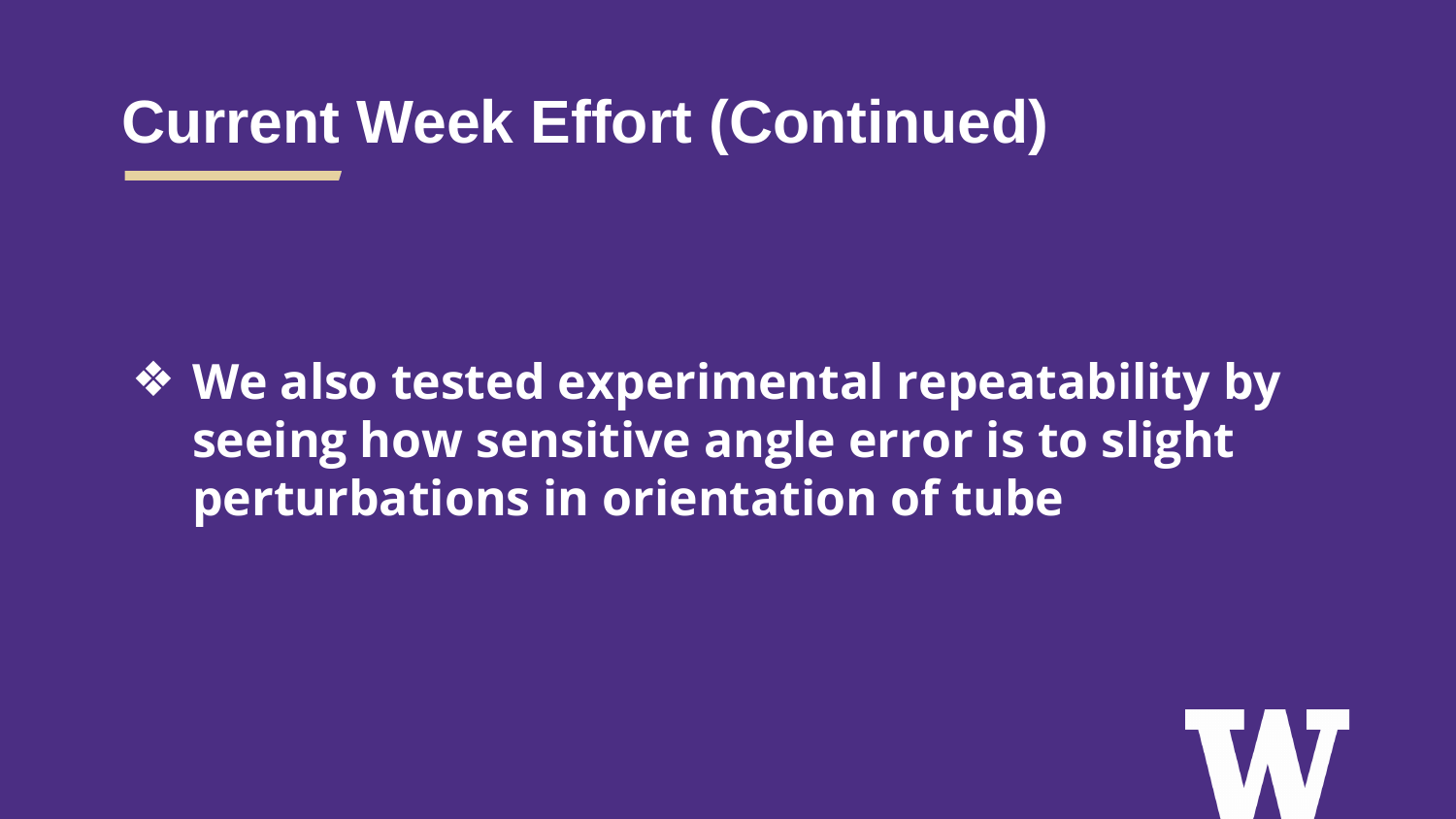

# Current Week Effort (Continued)

We also tested experimental repeatability by seeing how sensitive angle error is to slight perturbations in orientation of tube